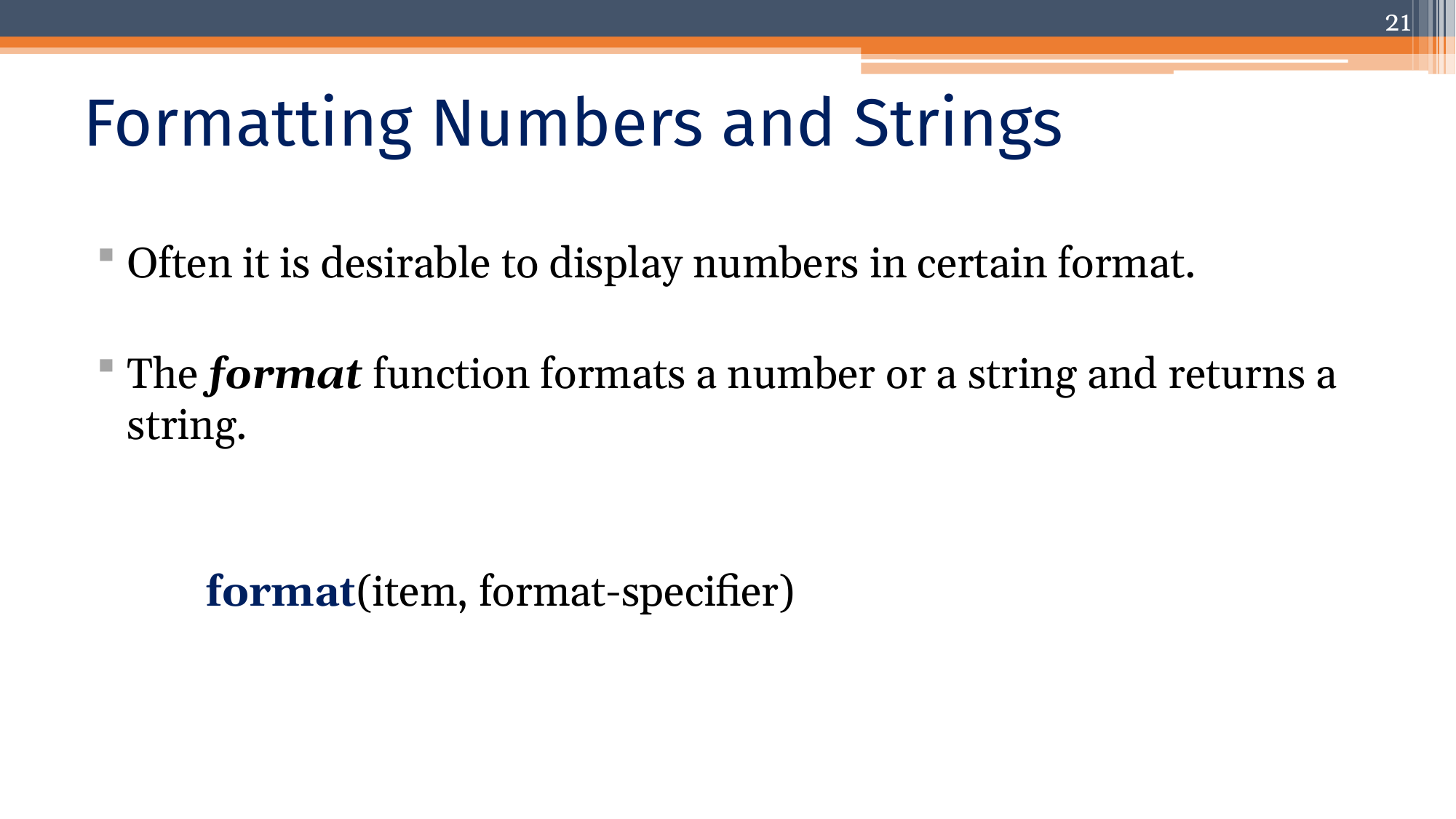

21
# Formatting Numbers and Strings
Often it is desirable to display numbers in certain format.

The format function formats a number or a string and returns a string.

	format(item, format-specifier)